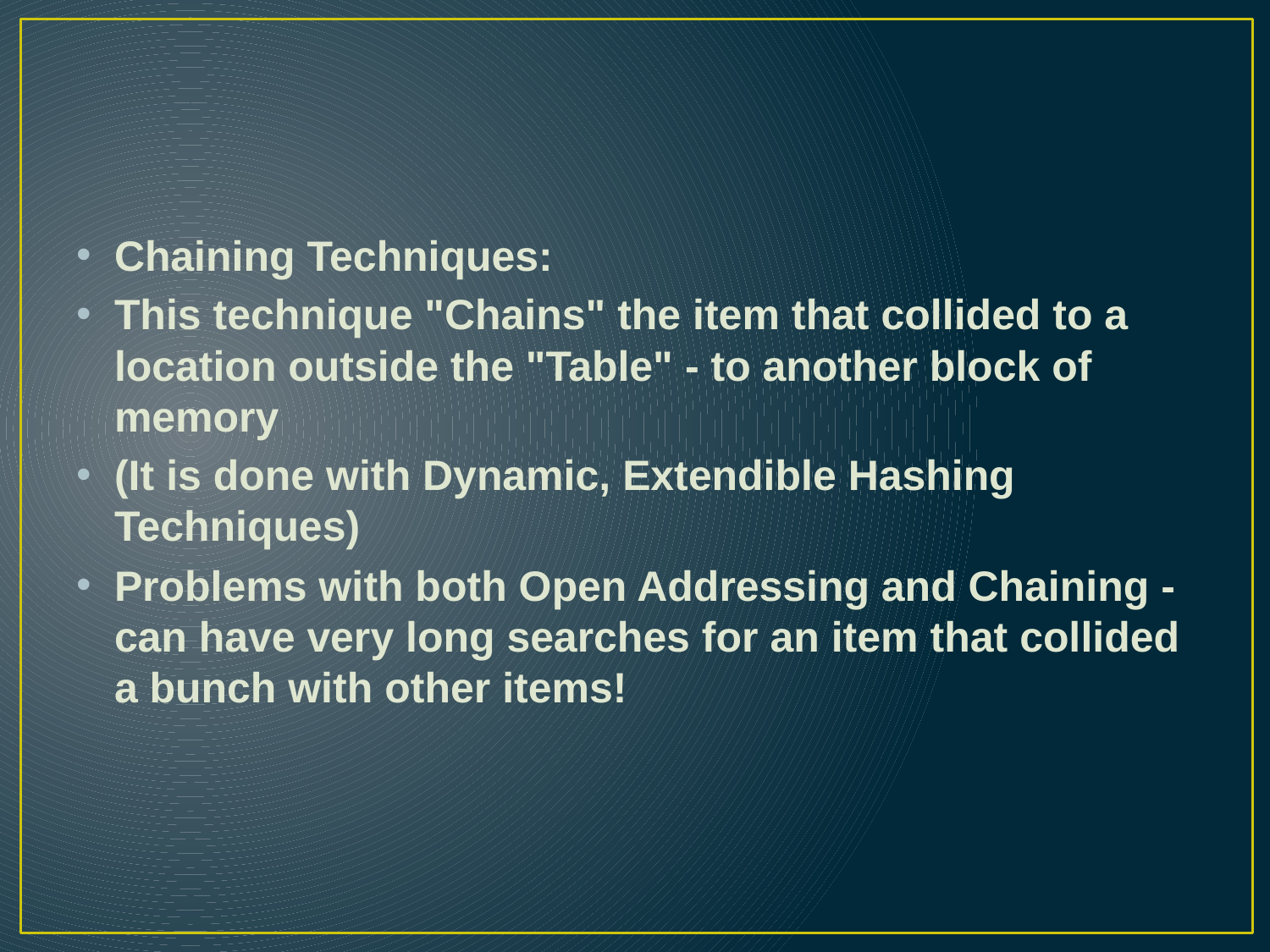

#
Chaining Techniques:
This technique "Chains" the item that collided to a location outside the "Table" - to another block of memory
(It is done with Dynamic, Extendible Hashing Techniques)
Problems with both Open Addressing and Chaining - can have very long searches for an item that collided a bunch with other items!